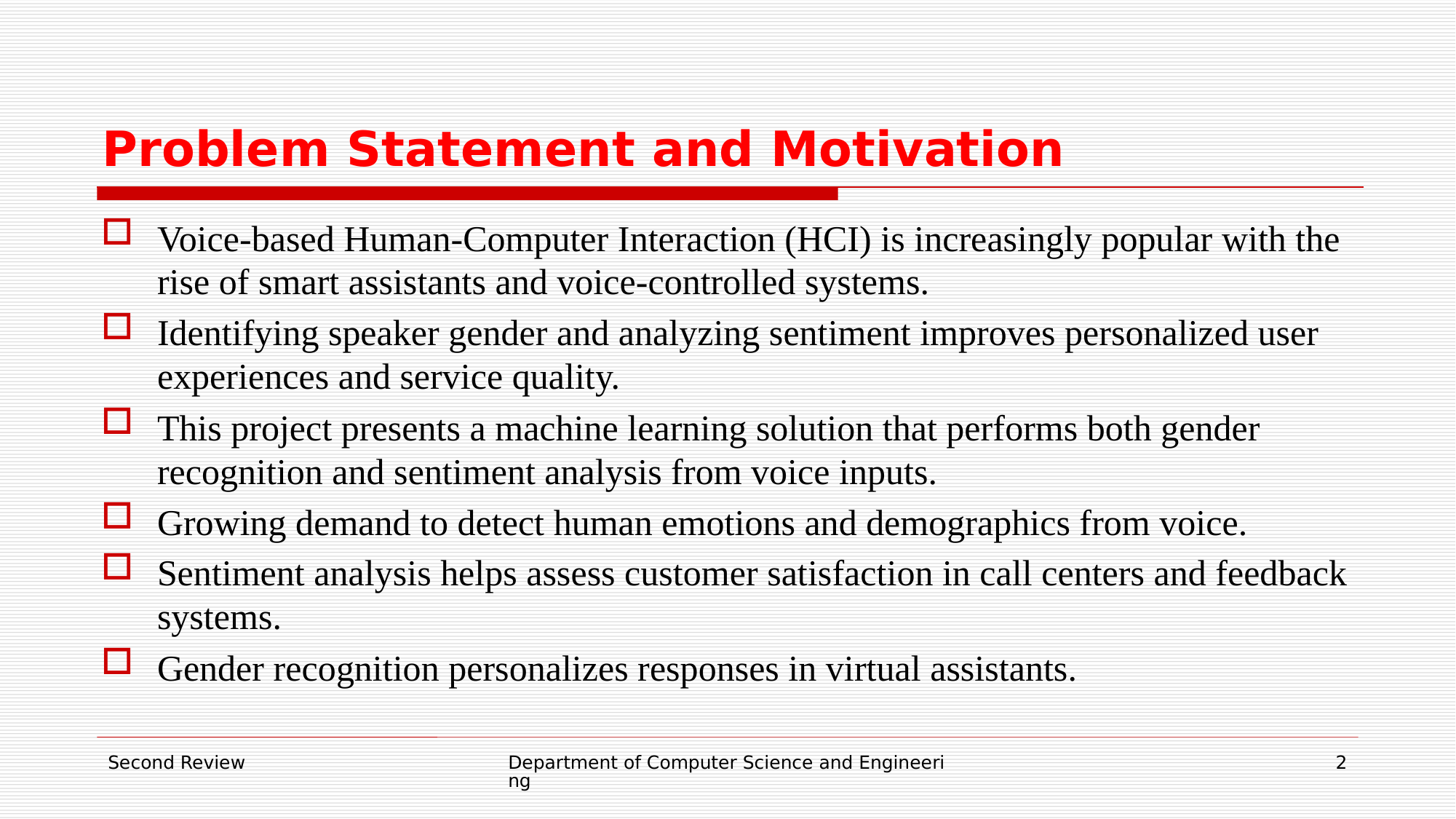

# Problem Statement and Motivation
Voice-based Human-Computer Interaction (HCI) is increasingly popular with the rise of smart assistants and voice-controlled systems.
Identifying speaker gender and analyzing sentiment improves personalized user experiences and service quality.
This project presents a machine learning solution that performs both gender recognition and sentiment analysis from voice inputs.
Growing demand to detect human emotions and demographics from voice.
Sentiment analysis helps assess customer satisfaction in call centers and feedback systems.
Gender recognition personalizes responses in virtual assistants.

Second Review
Department of Computer Science and Engineering
2